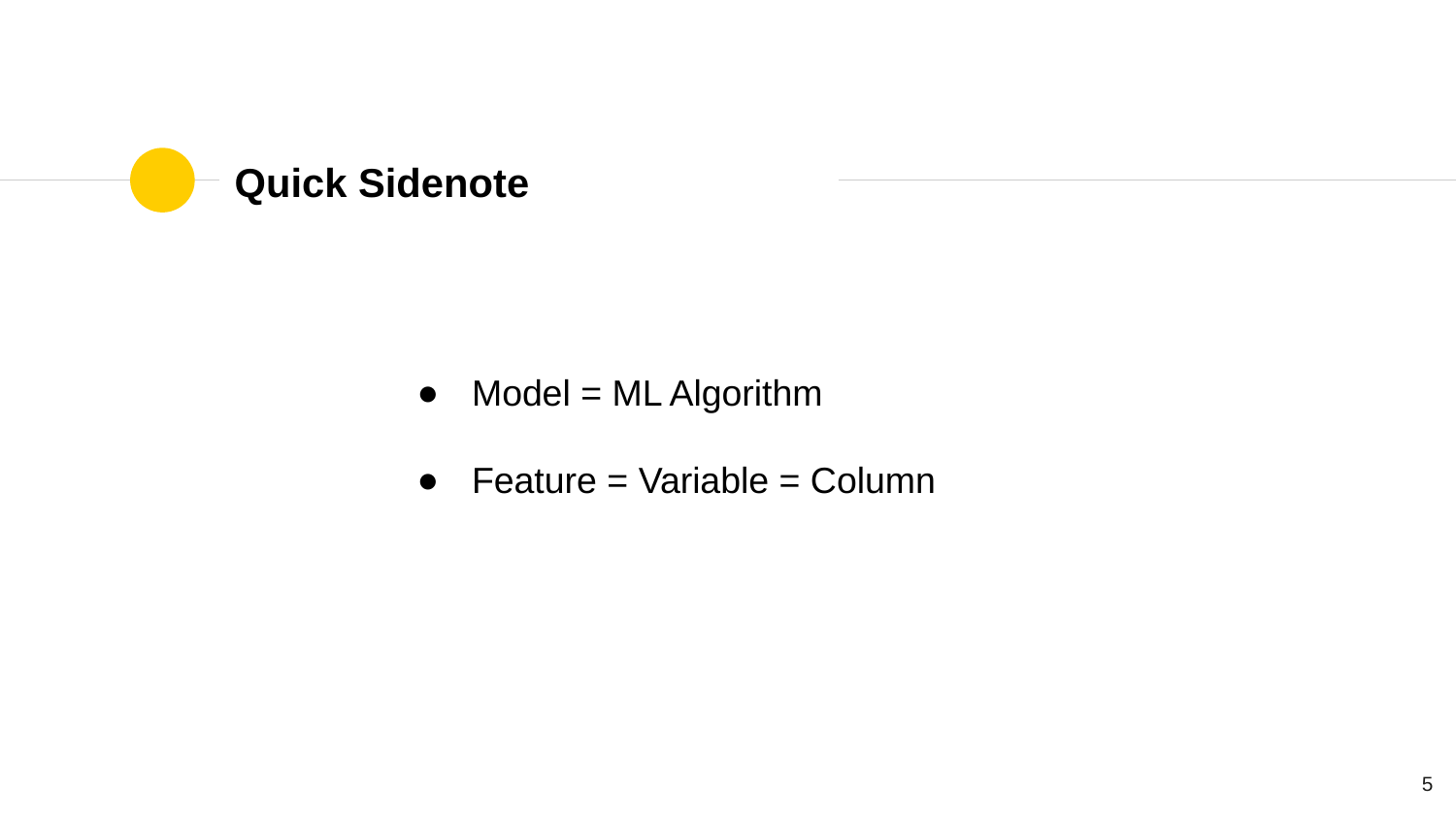

# Quick Sidenote
Model = ML Algorithm

Feature = Variable = Column

5